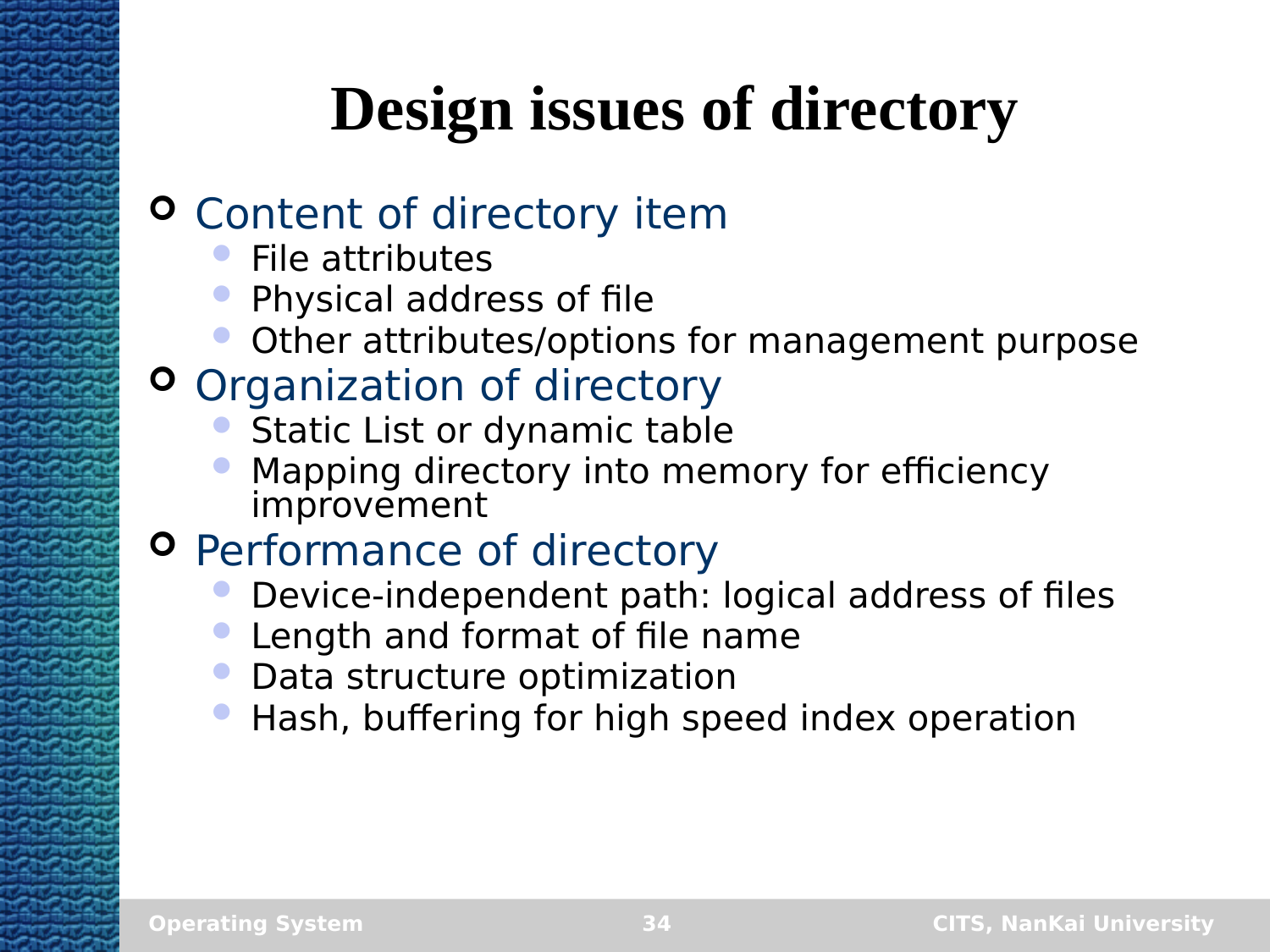

# Design issues of directory
Content of directory item
File attributes
Physical address of file
Other attributes/options for management purpose
Organization of directory
Static List or dynamic table
Mapping directory into memory for efficiency improvement
Performance of directory
Device-independent path: logical address of files
Length and format of file name
Data structure optimization
Hash, buffering for high speed index operation
Operating System
34
CITS, NanKai University